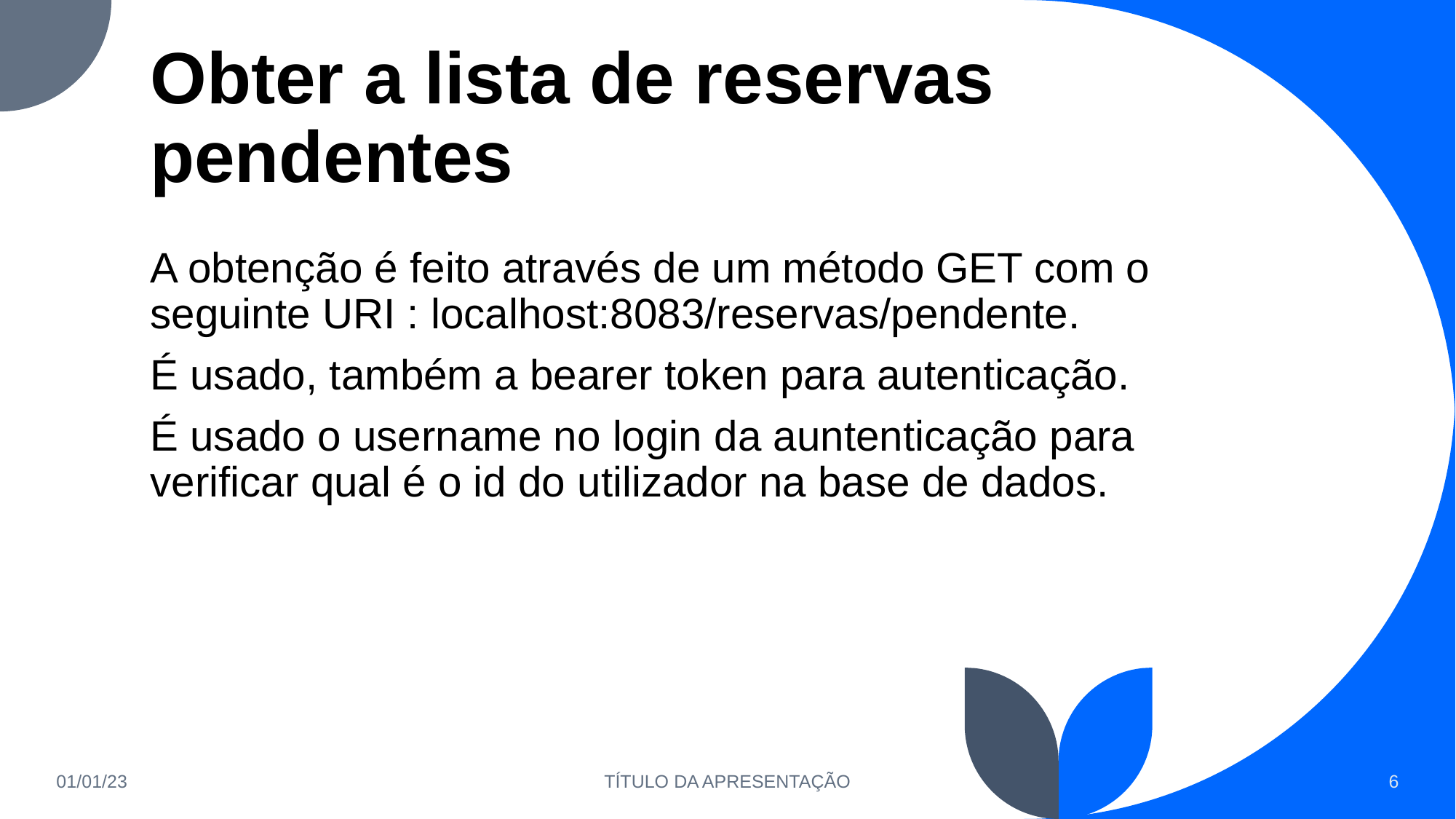

# Obter a lista de reservas pendentes
A obtenção é feito através de um método GET com o seguinte URI : localhost:8083/reservas/pendente.
É usado, também a bearer token para autenticação.
É usado o username no login da auntenticação para verificar qual é o id do utilizador na base de dados.

01/01/23
TÍTULO DA APRESENTAÇÃO
6